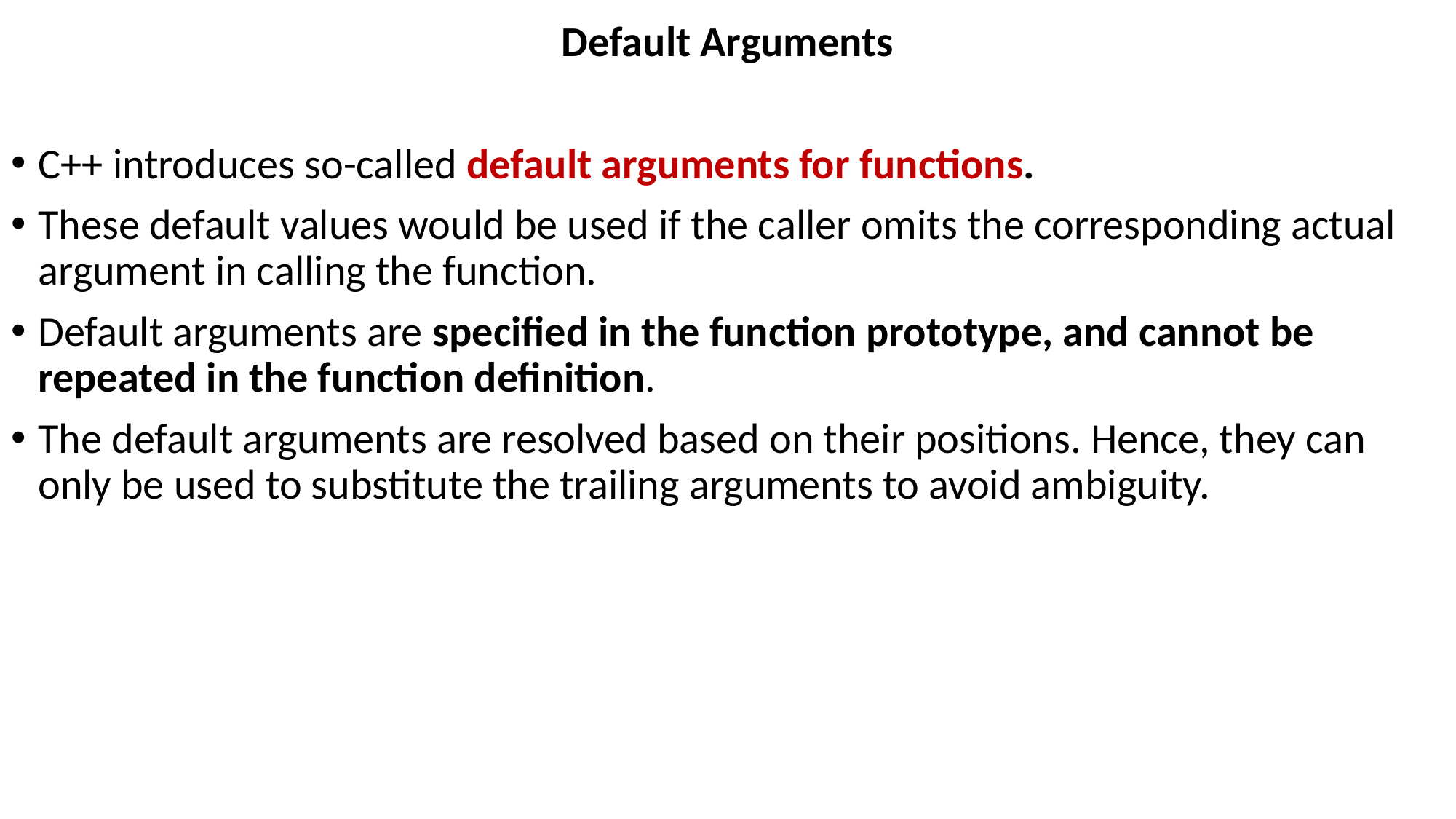

Default Arguments

C++ introduces so-called default arguments for functions.
These default values would be used if the caller omits the corresponding actual argument in calling the function.
Default arguments are specified in the function prototype, and cannot be repeated in the function definition.
The default arguments are resolved based on their positions. Hence, they can only be used to substitute the trailing arguments to avoid ambiguity.